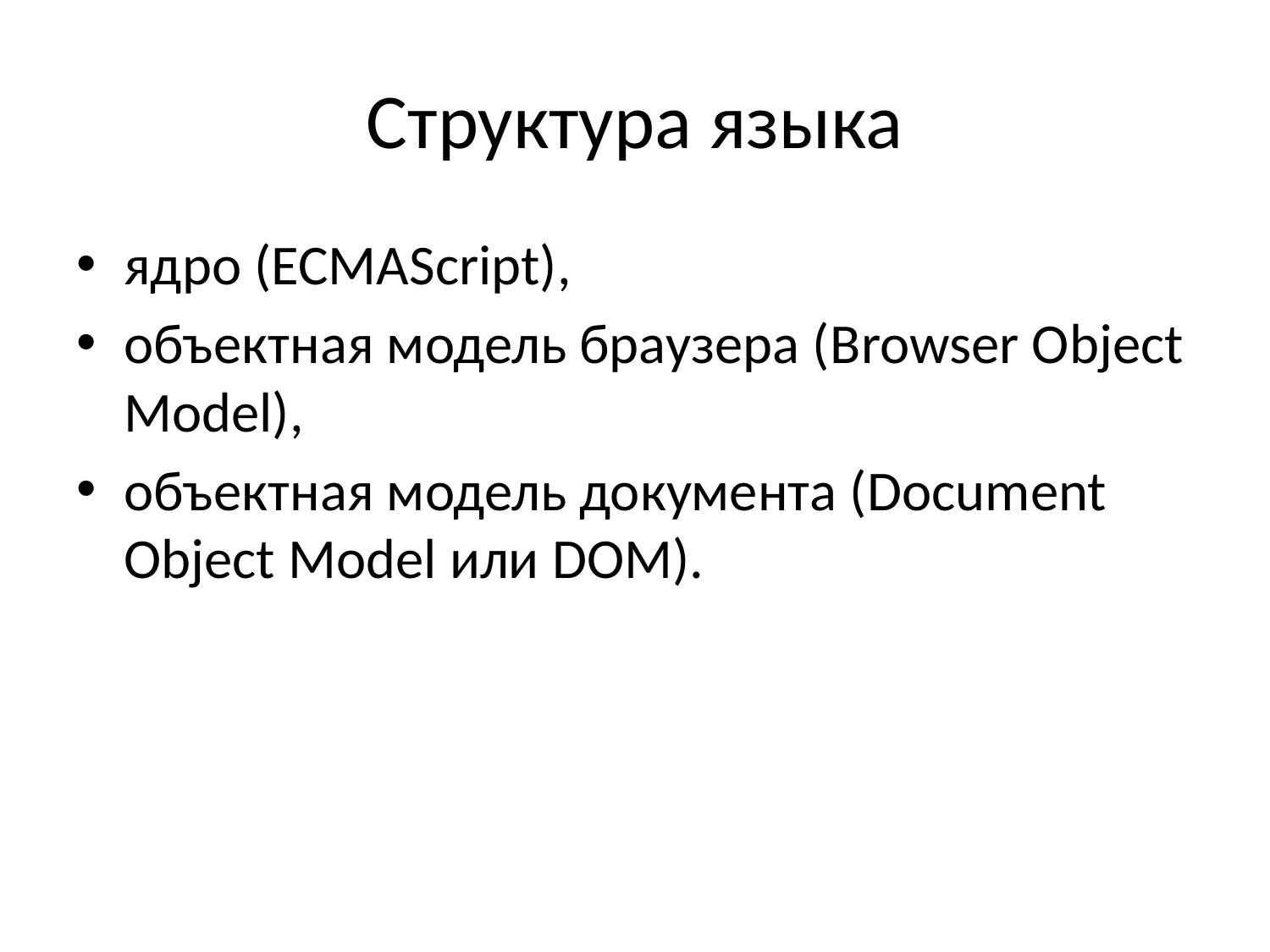

# Структура языка
ядро (ECMAScript),
объектная модель браузера (Browser Object Model),
объектная модель документа (Document Object Model или DOM).